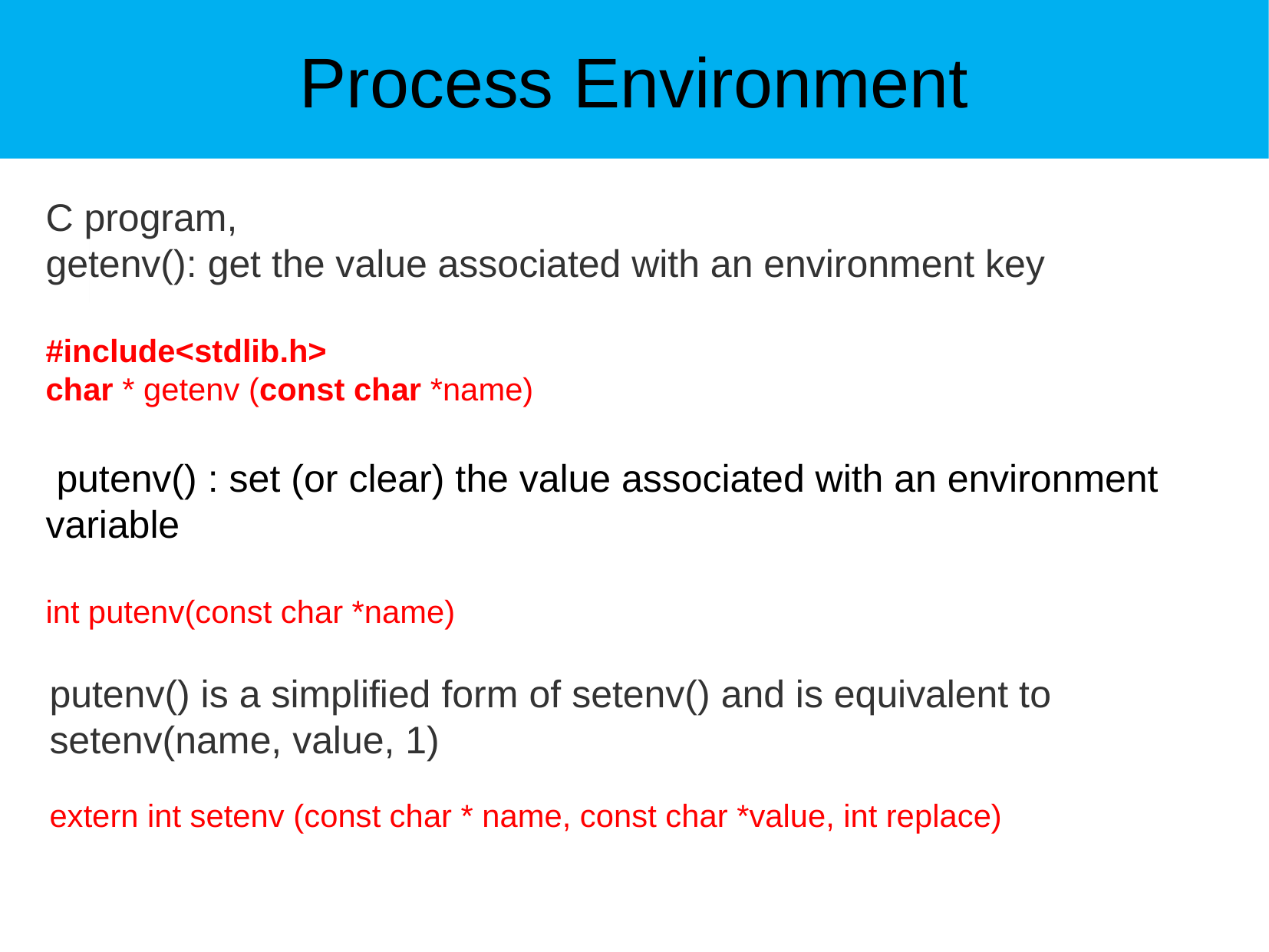

Process Environment
C program,
getenv(): get the value associated with an environment key

#include<stdlib.h>
char * getenv (const char *name)

 putenv() : set (or clear) the value associated with an environment variable

int putenv(const char *name)

putenv() is a simplified form of setenv() and is equivalent to  setenv(name, value, 1)

extern int setenv (const char * name, const char *value, int replace)